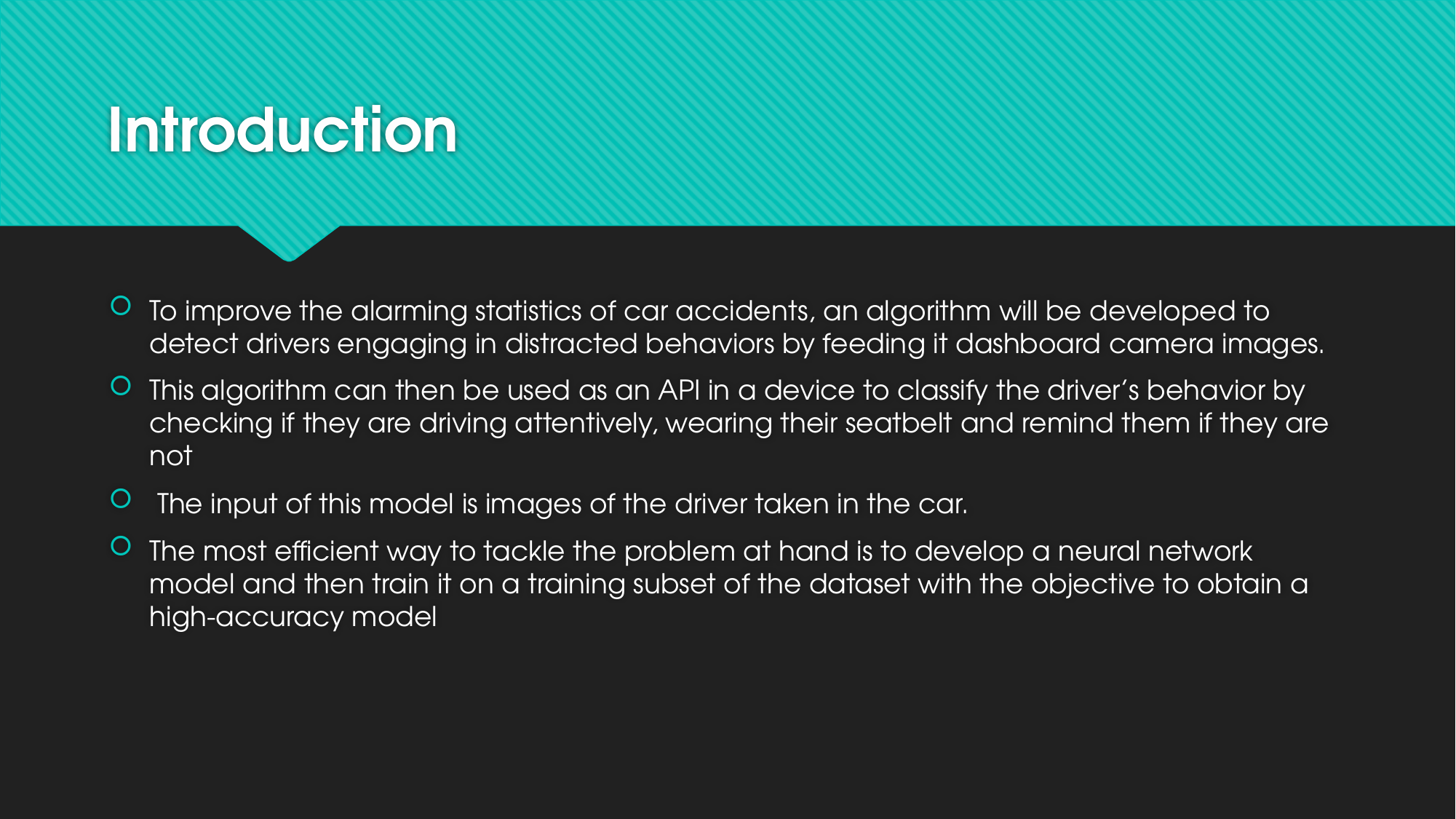

# Introduction
To improve the alarming statistics of car accidents, an algorithm will be developed to detect drivers engaging in distracted behaviors by feeding it dashboard camera images.
This algorithm can then be used as an API in a device to classify the driver’s behavior by checking if they are driving attentively, wearing their seatbelt and remind them if they are not
 The input of this model is images of the driver taken in the car.
The most efficient way to tackle the problem at hand is to develop a neural network model and then train it on a training subset of the dataset with the objective to obtain a high-accuracy model